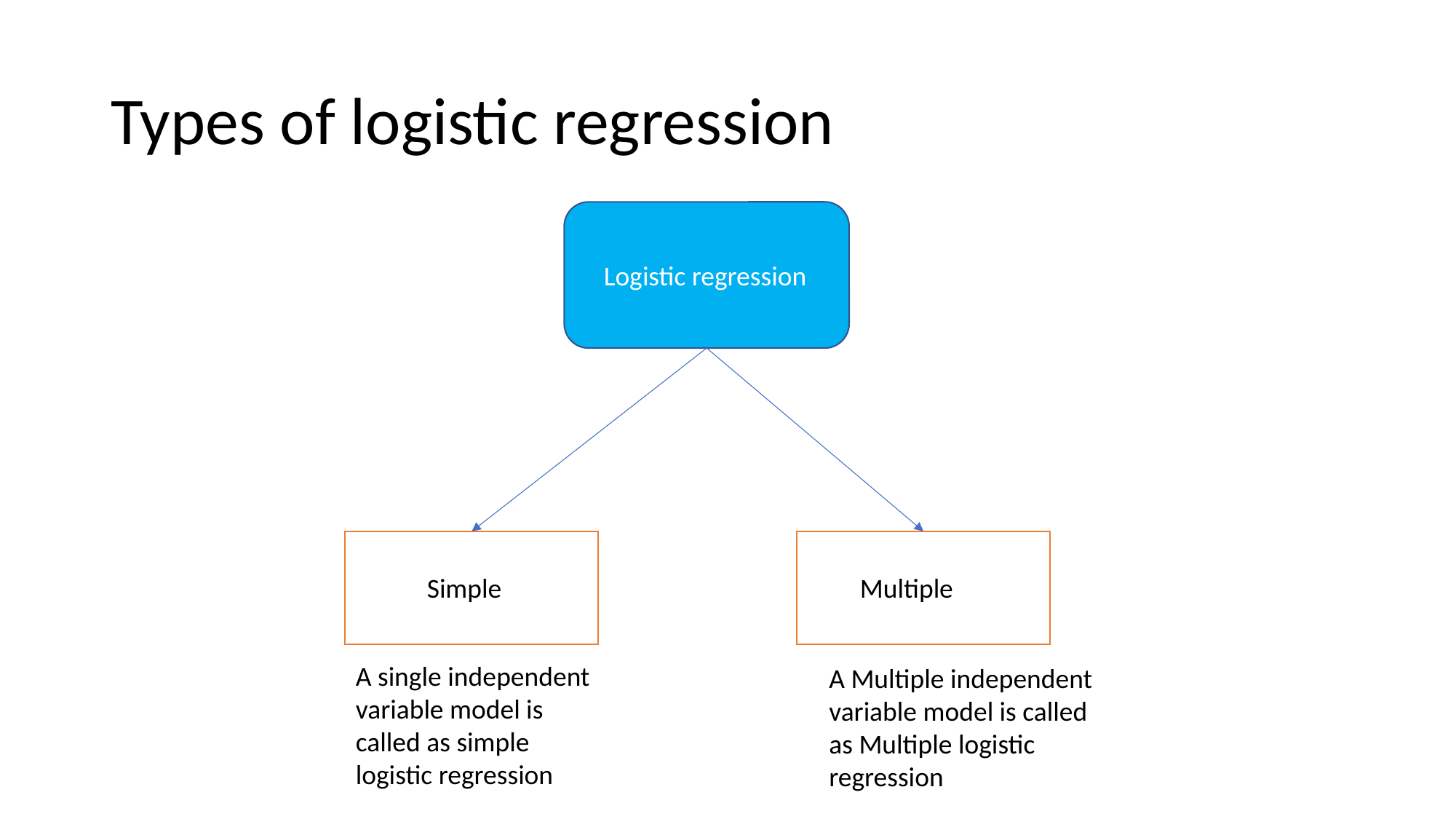

# Types of logistic regression

Logistic regression

Simple
Multiple
A single independent variable model is called as simple logistic regression
A Multiple independent variable model is called as Multiple logistic regression